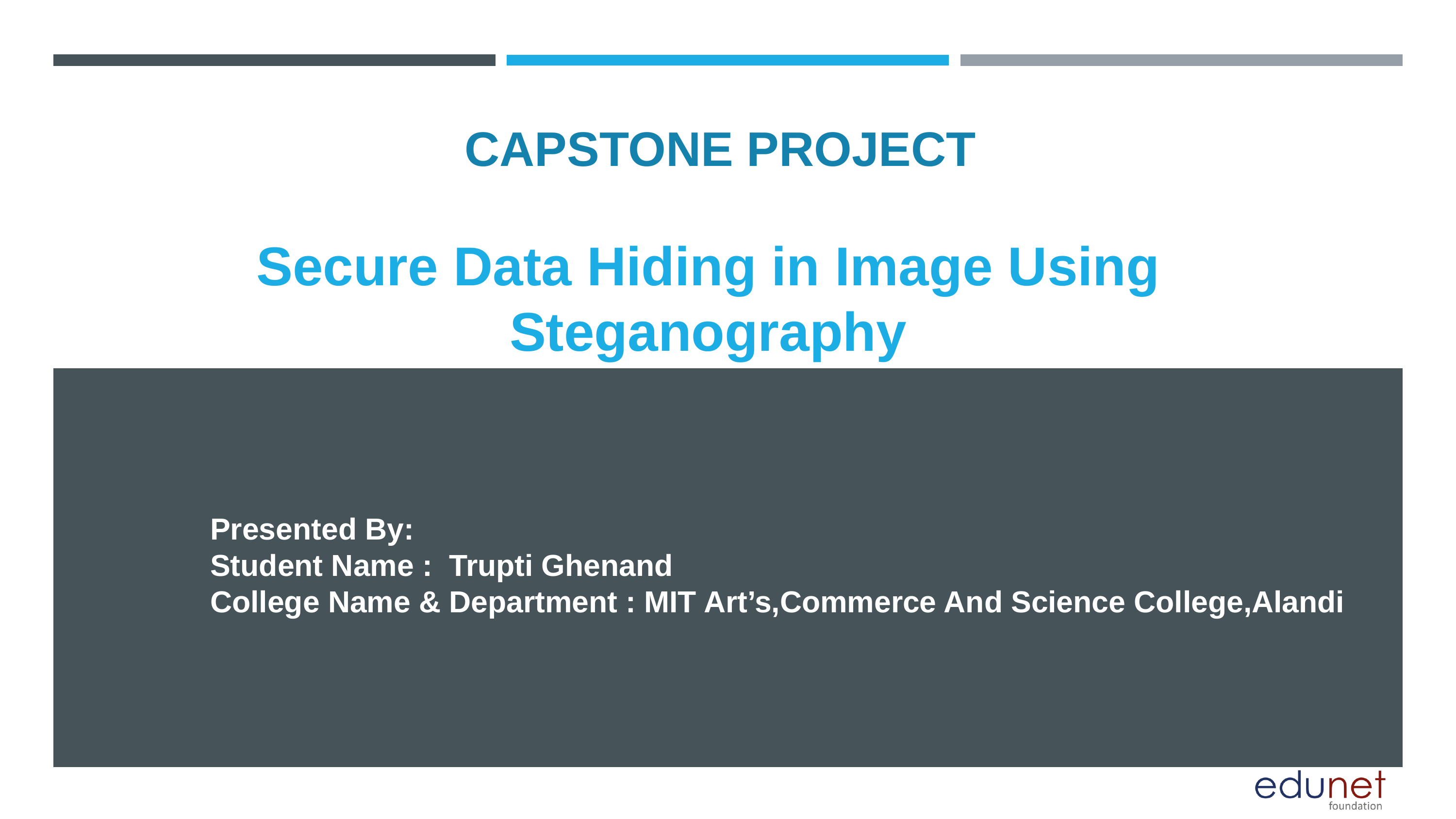

CAPSTONE PROJECT

Secure Data Hiding in Image Using Steganography

Presented By:
Student Name :  Trupti Ghenand
College Name & Department : MIT Art’s,Commerce And Science College,Alandi